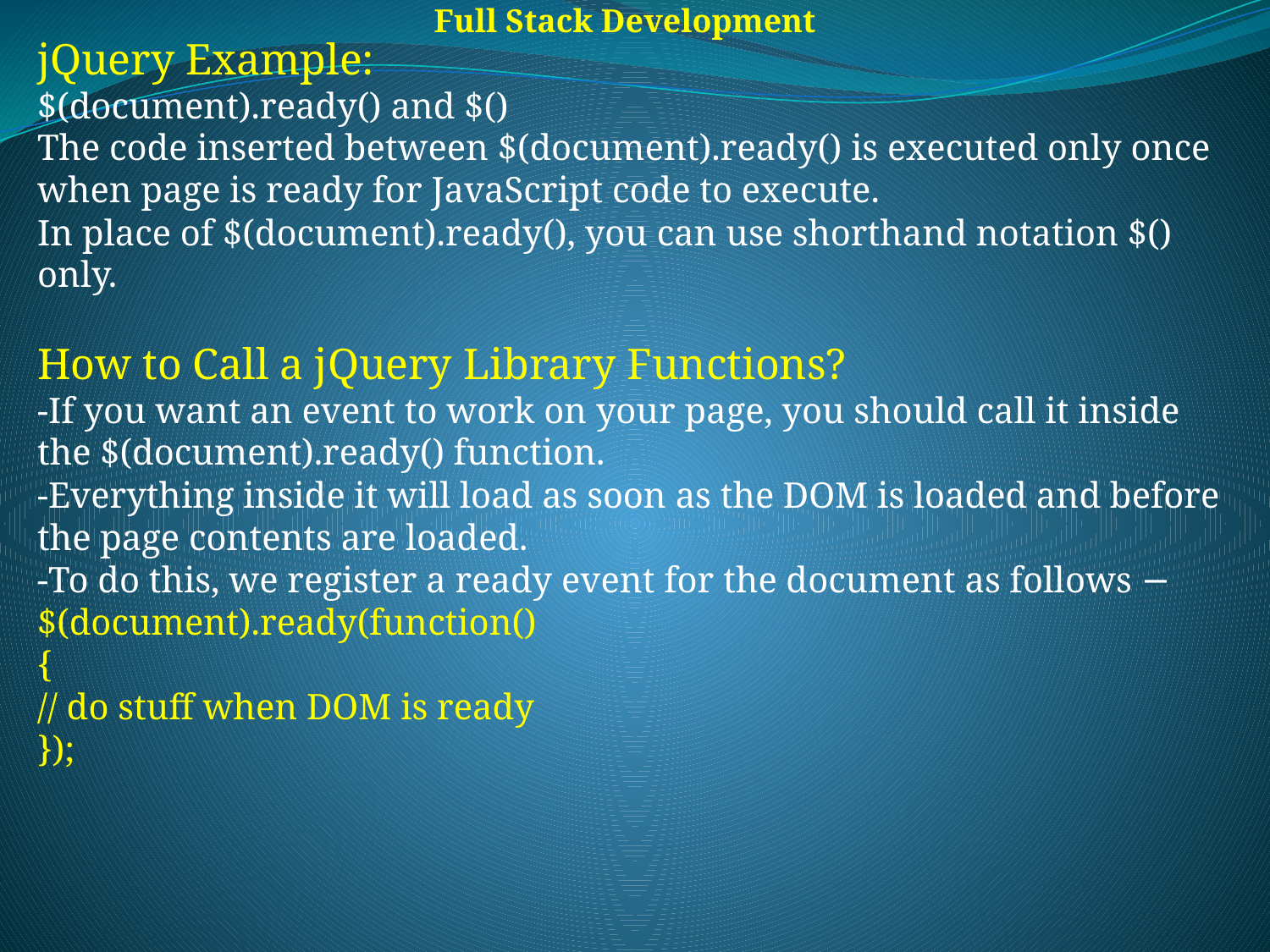

Full Stack Development
jQuery Example:
$(document).ready() and $()
The code inserted between $(document).ready() is executed only once when page is ready for JavaScript code to execute.
In place of $(document).ready(), you can use shorthand notation $() only.

How to Call a jQuery Library Functions?
-If you want an event to work on your page, you should call it inside the $(document).ready() function.
-Everything inside it will load as soon as the DOM is loaded and before the page contents are loaded.
-To do this, we register a ready event for the document as follows −
$(document).ready(function()
{
// do stuff when DOM is ready
});